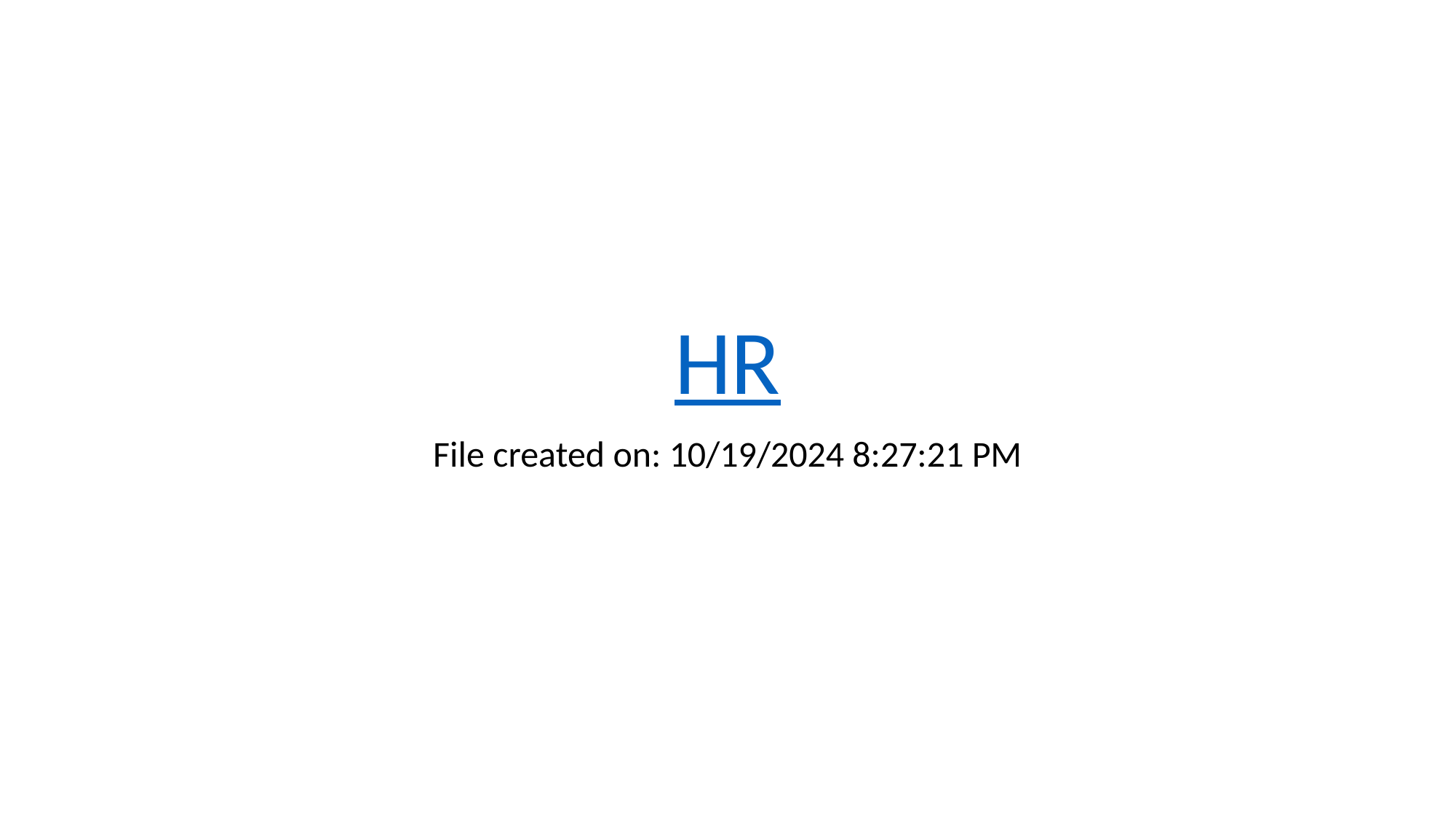

# HR
File created on: 10/19/2024 8:27:21 PM